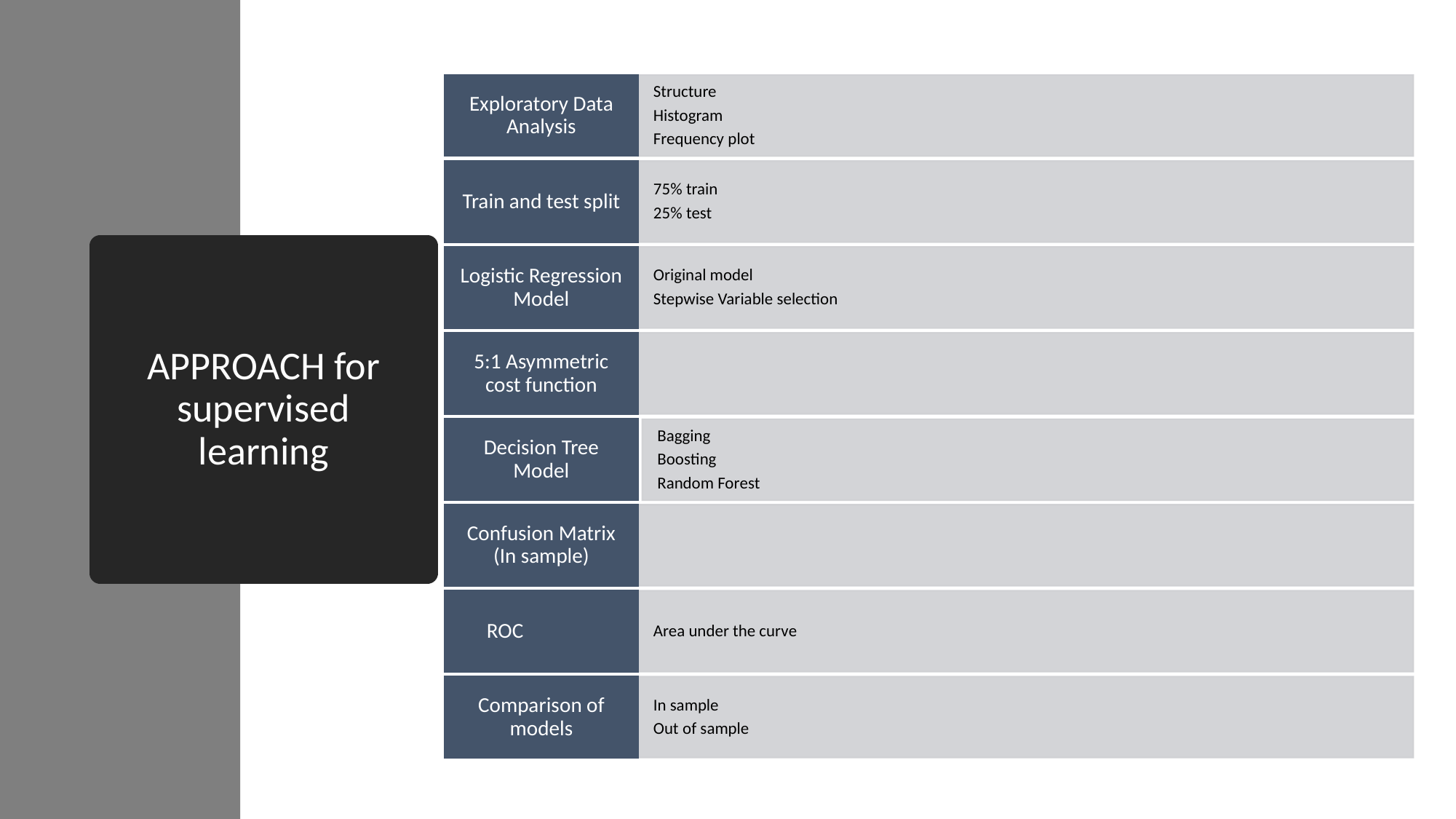

Structure
Histogram
Frequency plot
Exploratory Data Analysis
75% train
25% test
Train and test split
Original model
Stepwise Variable selection
Logistic Regression Model
5:1 Asymmetric cost function
Bagging
Boosting
Random Forest
Decision Tree Model
Confusion Matrix (In sample)
Area under the curve
ROC
In sample
Out of sample
Comparison of models
# APPROACH for supervised learning